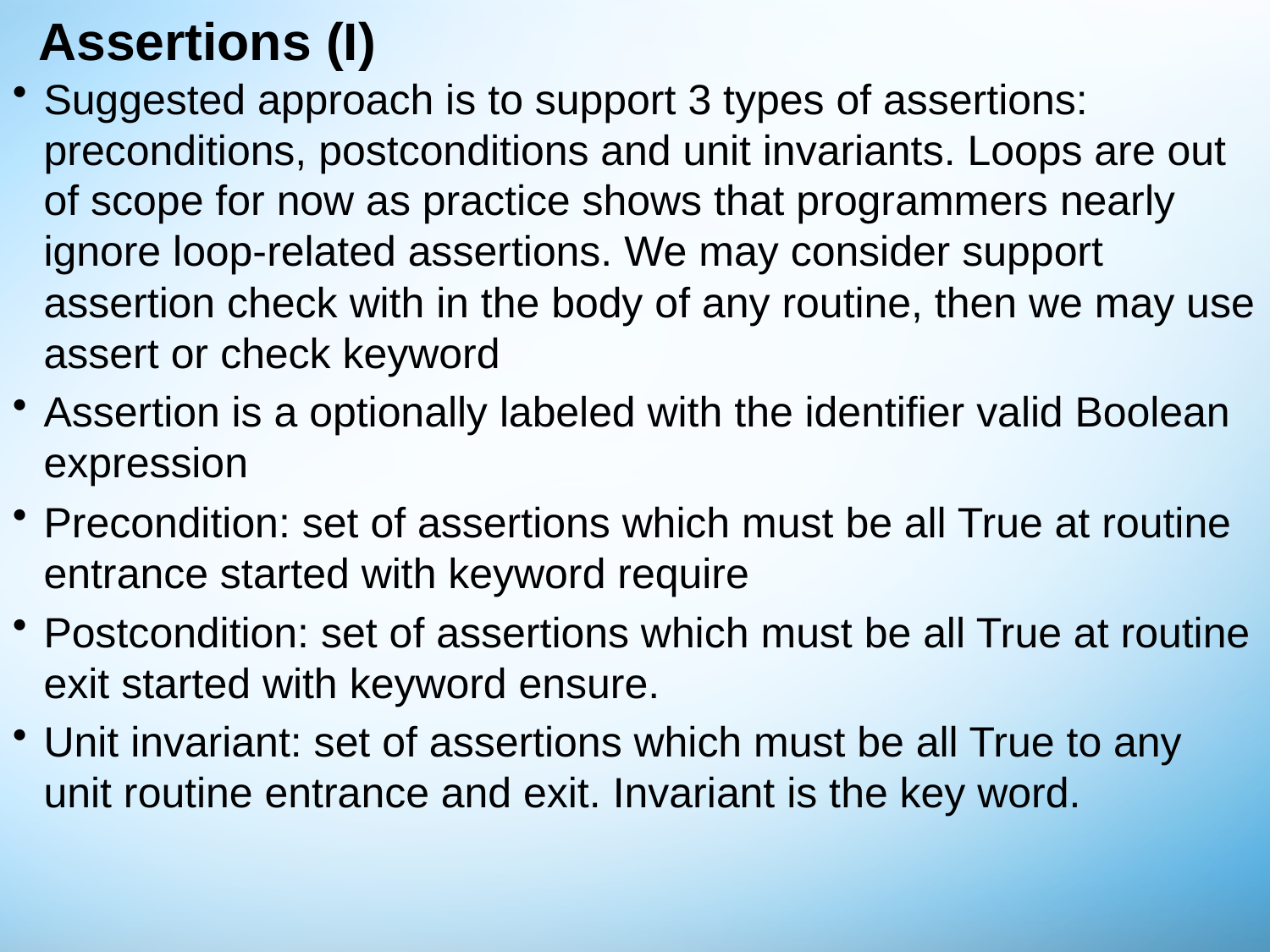

# Assertions (I)
Suggested approach is to support 3 types of assertions: preconditions, postconditions and unit invariants. Loops are out of scope for now as practice shows that programmers nearly ignore loop-related assertions. We may consider support assertion check with in the body of any routine, then we may use assert or check keyword
Assertion is a optionally labeled with the identifier valid Boolean expression
Precondition: set of assertions which must be all True at routine entrance started with keyword require
Postcondition: set of assertions which must be all True at routine exit started with keyword ensure.
Unit invariant: set of assertions which must be all True to any unit routine entrance and exit. Invariant is the key word.